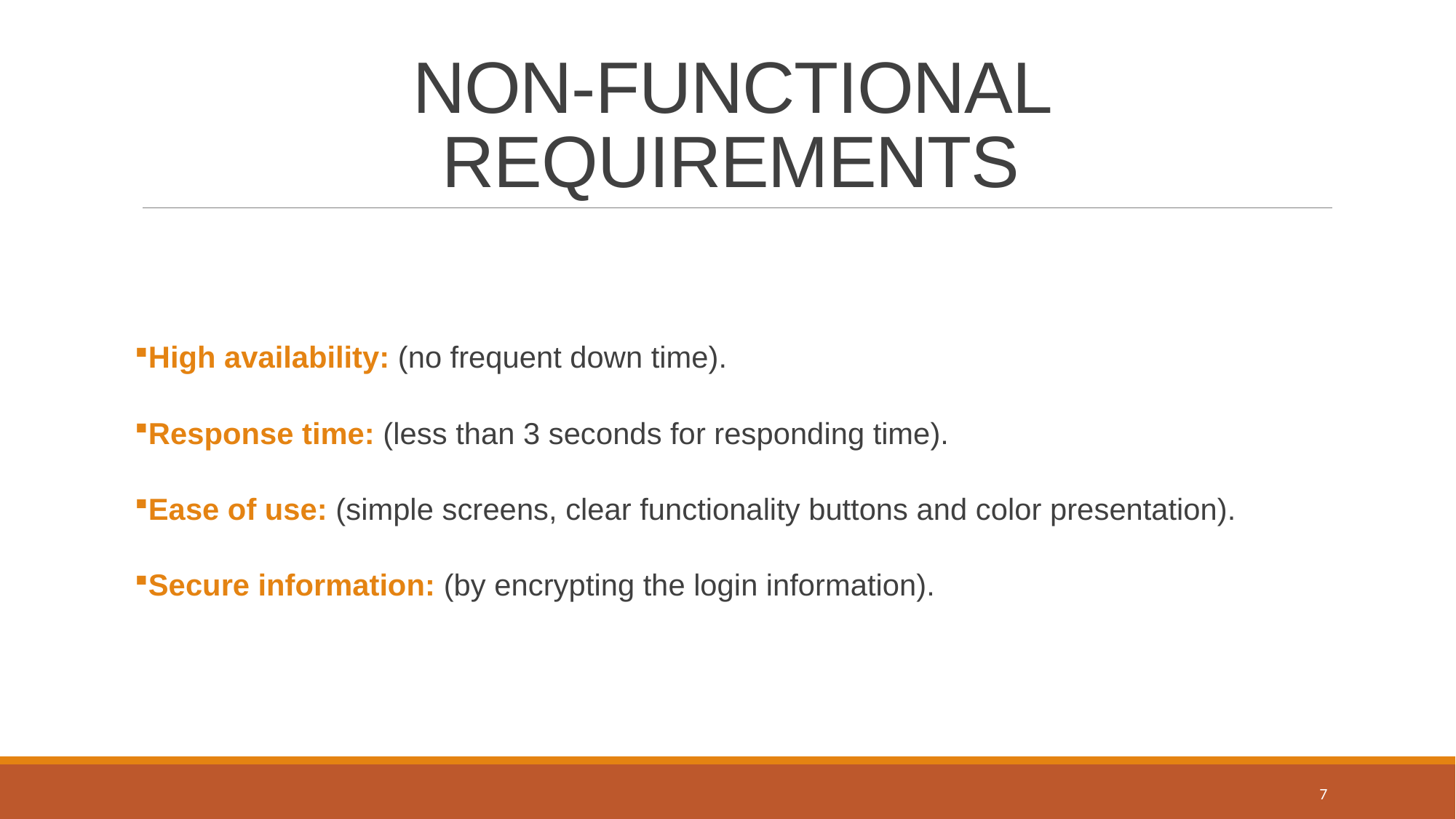

# NON-FUNCTIONAL REQUIREMENTS
High availability: (no frequent down time).
Response time: (less than 3 seconds for responding time).
Ease of use: (simple screens, clear functionality buttons and color presentation).
Secure information: (by encrypting the login information).
7